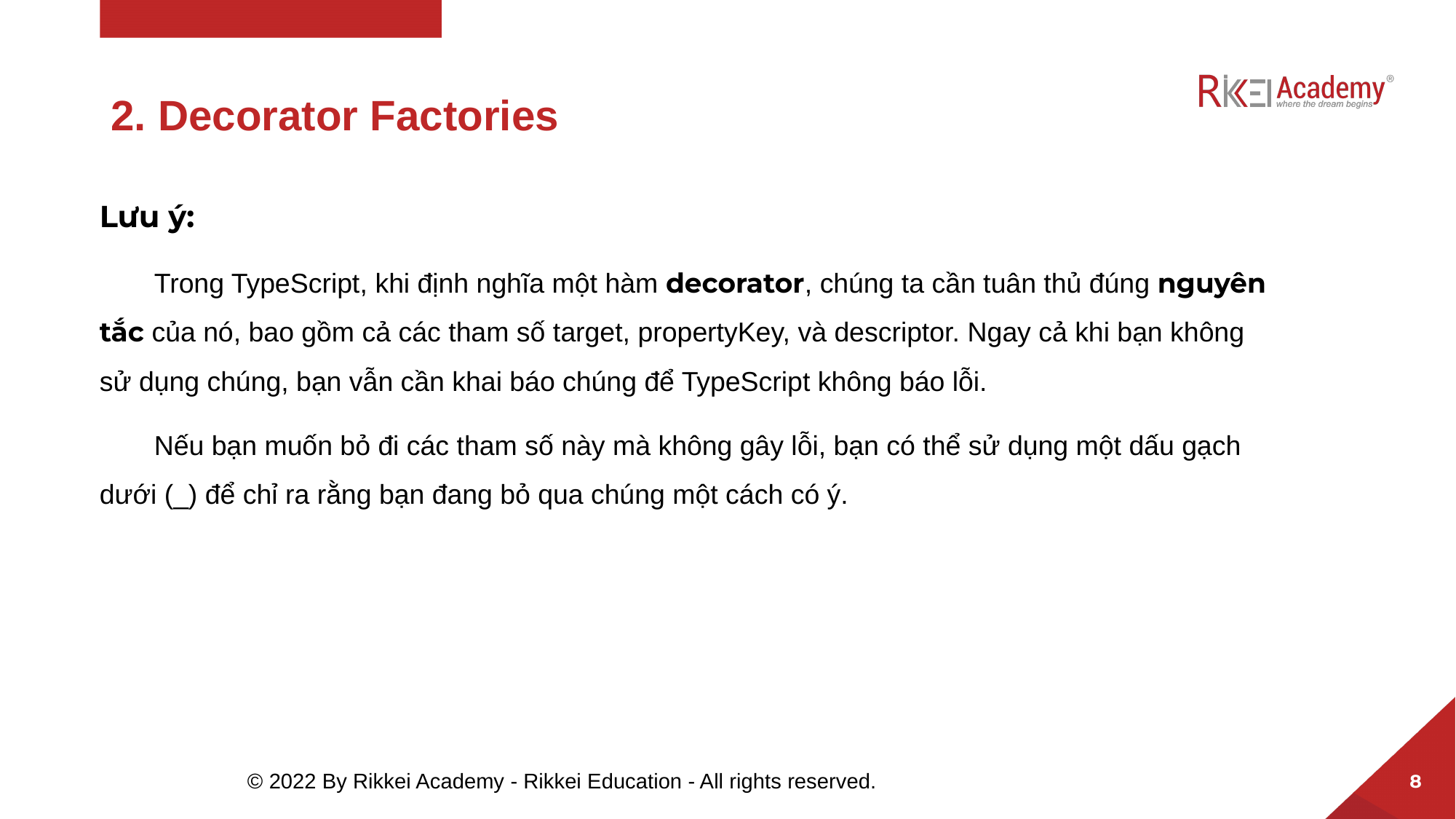

# 2. Decorator Factories
Lưu ý:
Trong TypeScript, khi định nghĩa một hàm decorator, chúng ta cần tuân thủ đúng nguyên tắc của nó, bao gồm cả các tham số target, propertyKey, và descriptor. Ngay cả khi bạn không sử dụng chúng, bạn vẫn cần khai báo chúng để TypeScript không báo lỗi.
Nếu bạn muốn bỏ đi các tham số này mà không gây lỗi, bạn có thể sử dụng một dấu gạch dưới (_) để chỉ ra rằng bạn đang bỏ qua chúng một cách có ý.